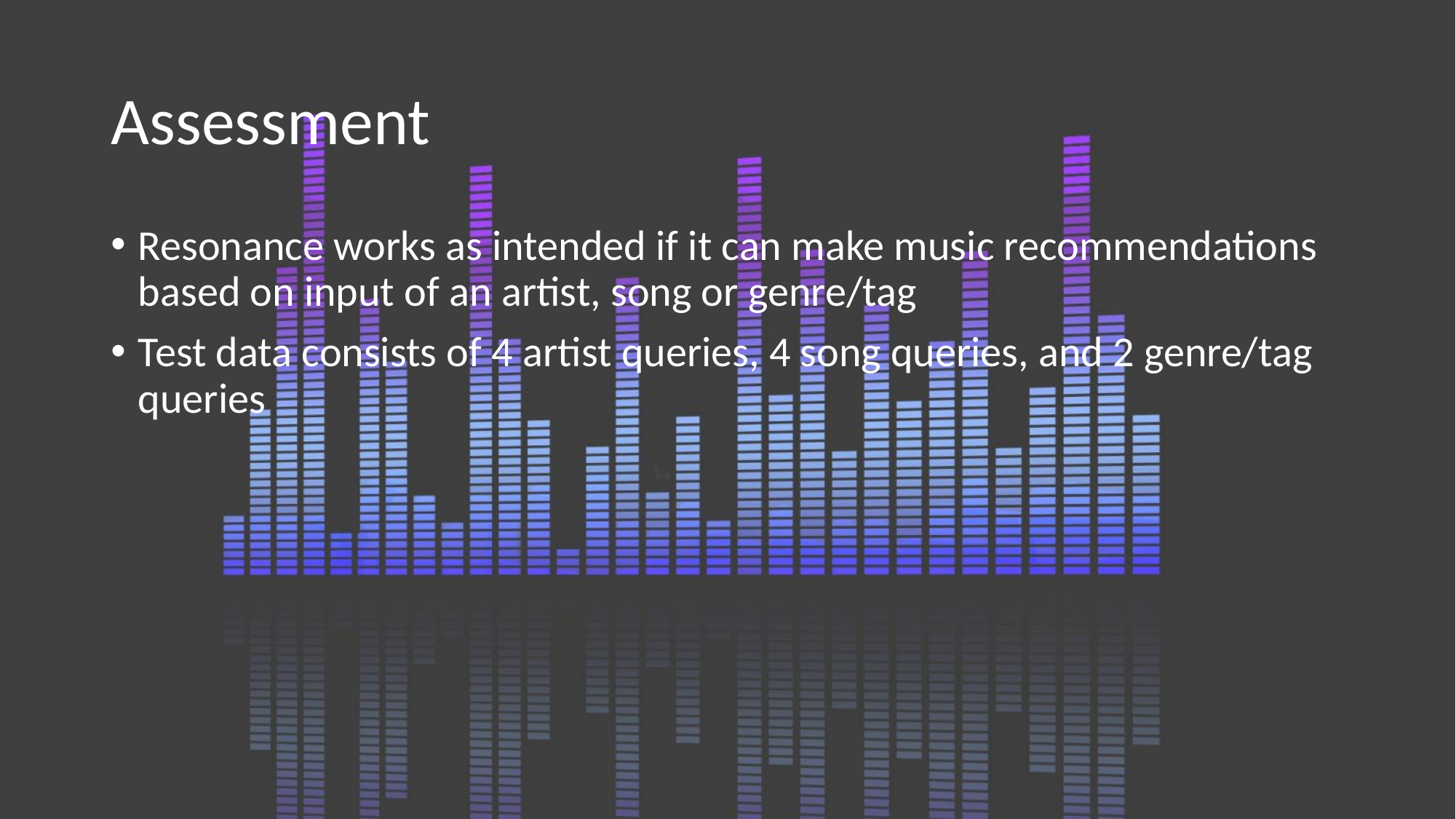

# Assessment
Resonance works as intended if it can make music recommendations based on input of an artist, song or genre/tag
Test data consists of 4 artist queries, 4 song queries, and 2 genre/tag queries